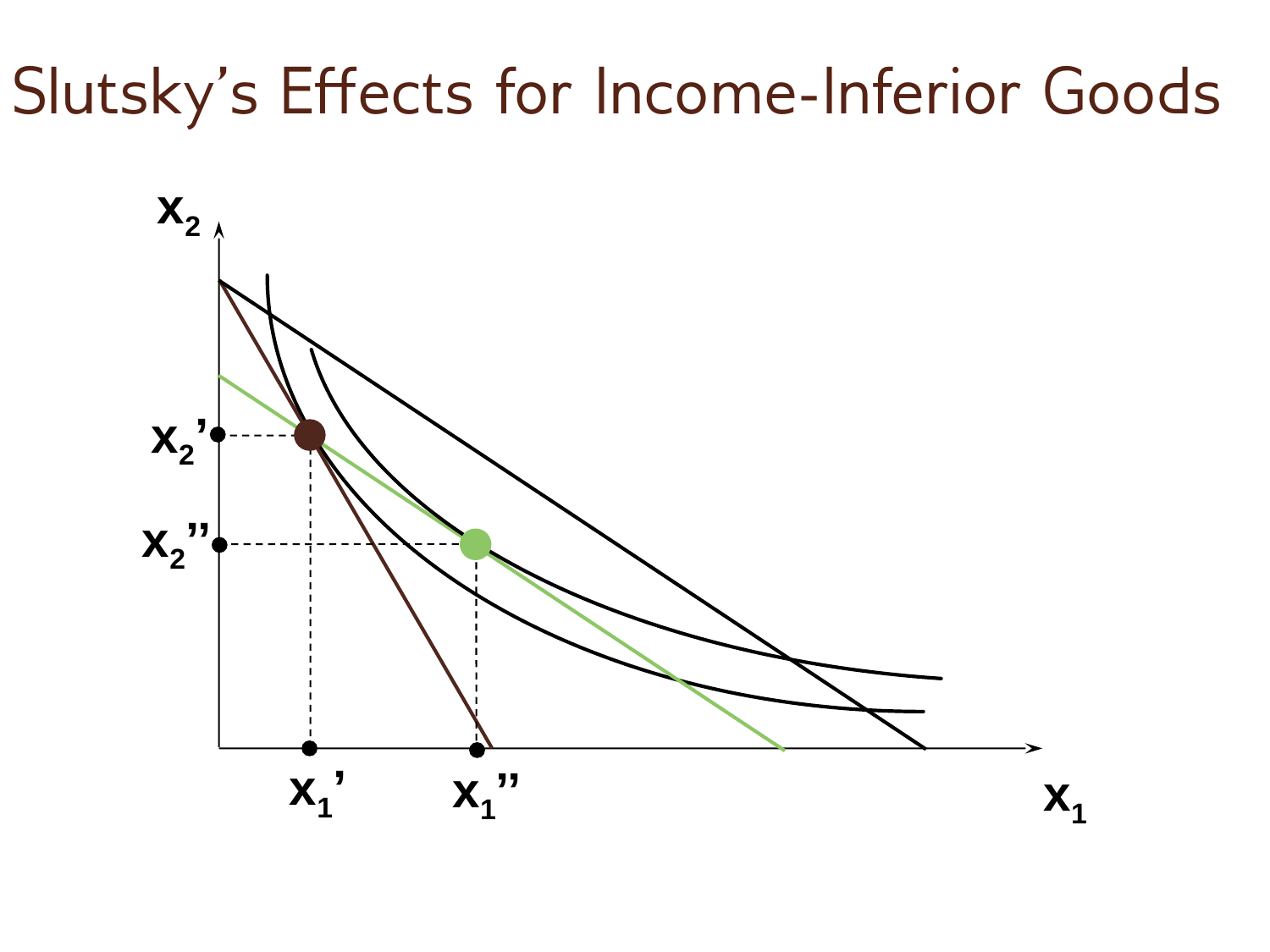

# Slutsky’s Effects for Income-Inferior Goods
x2

x2’

x2’’

x1’
x1’’
x1